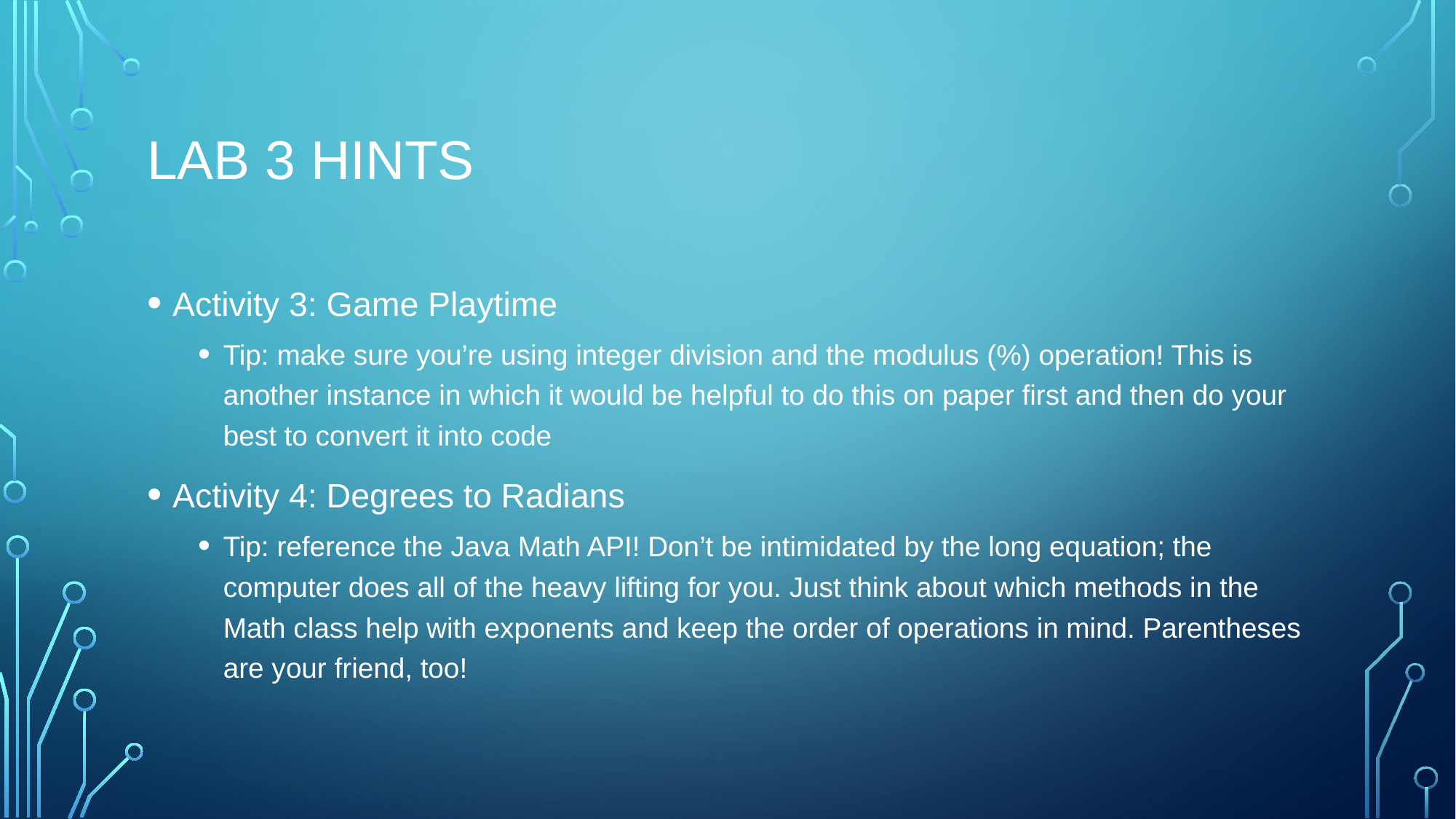

# Lab 3 hints
Activity 3: Game Playtime
Tip: make sure you’re using integer division and the modulus (%) operation! This is another instance in which it would be helpful to do this on paper first and then do your best to convert it into code
Activity 4: Degrees to Radians
Tip: reference the Java Math API! Don’t be intimidated by the long equation; the computer does all of the heavy lifting for you. Just think about which methods in the Math class help with exponents and keep the order of operations in mind. Parentheses are your friend, too!